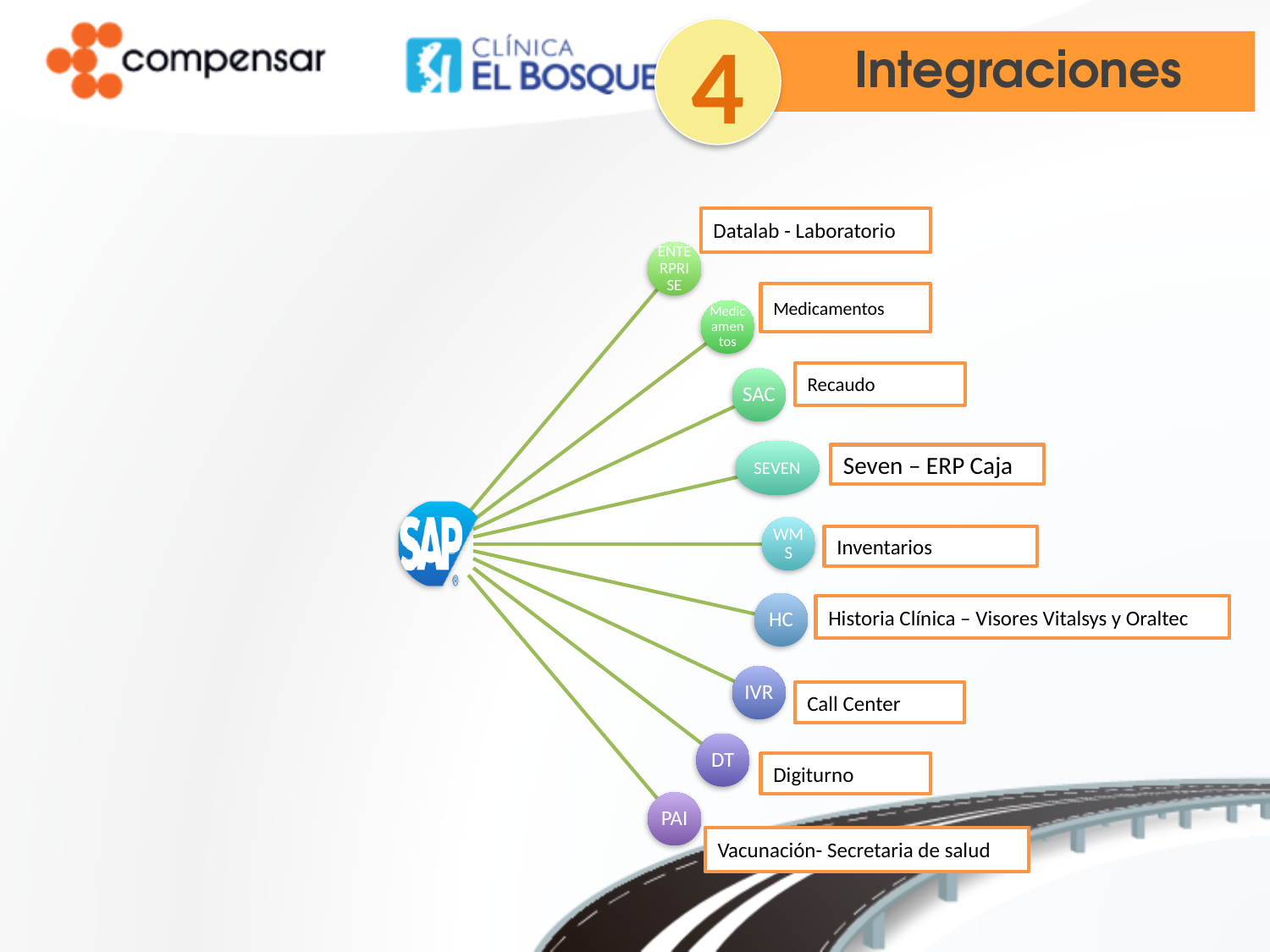

4
   Integraciones
Datalab - Laboratorio
ENTERPRISE
Medicamentos
SAC
SEVEN
WMS
HC
IVR
DT
PAI
Medicamentos
Recaudo

Seven – ERP Caja
Inventarios
Historia Clínica – Visores Vitalsys y Oraltec
Call Center
Digiturno
Vacunación- Secretaria de salud